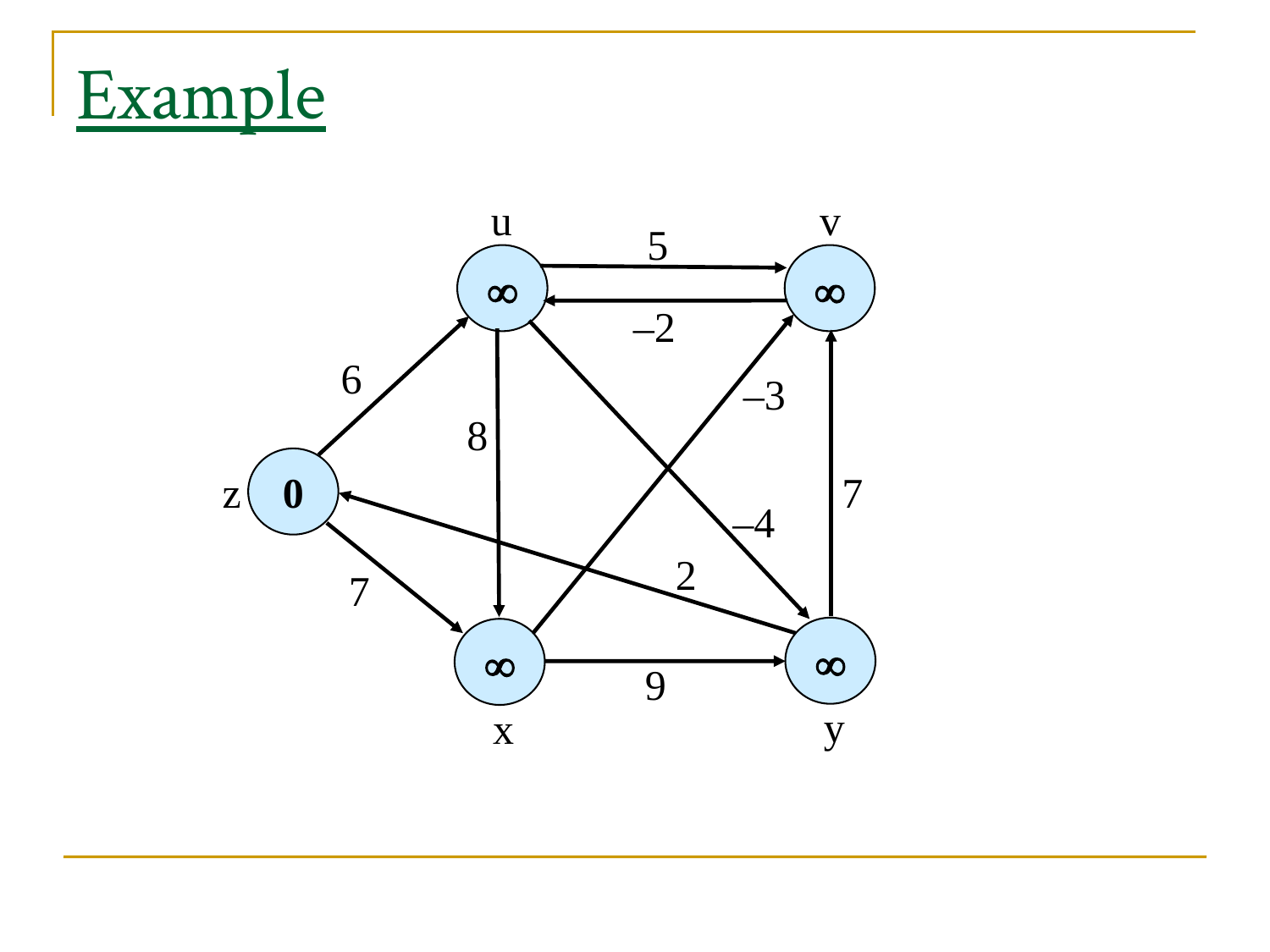

# Example
u
v
5
∞
∞

–2

6
–3
8
0
z
7
–4

2
7
∞
∞
9

y
x